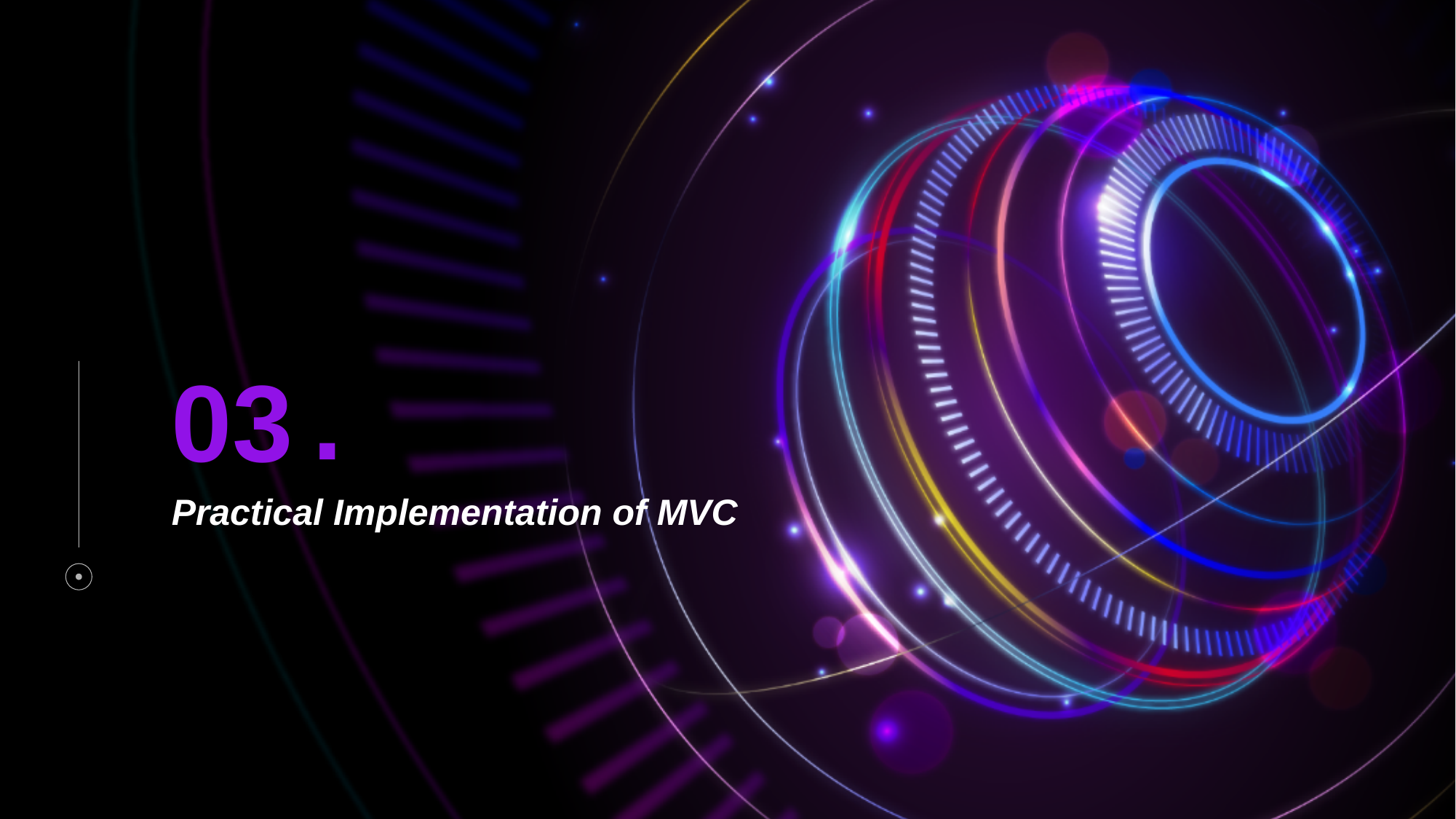

.
03
# Practical Implementation of MVC